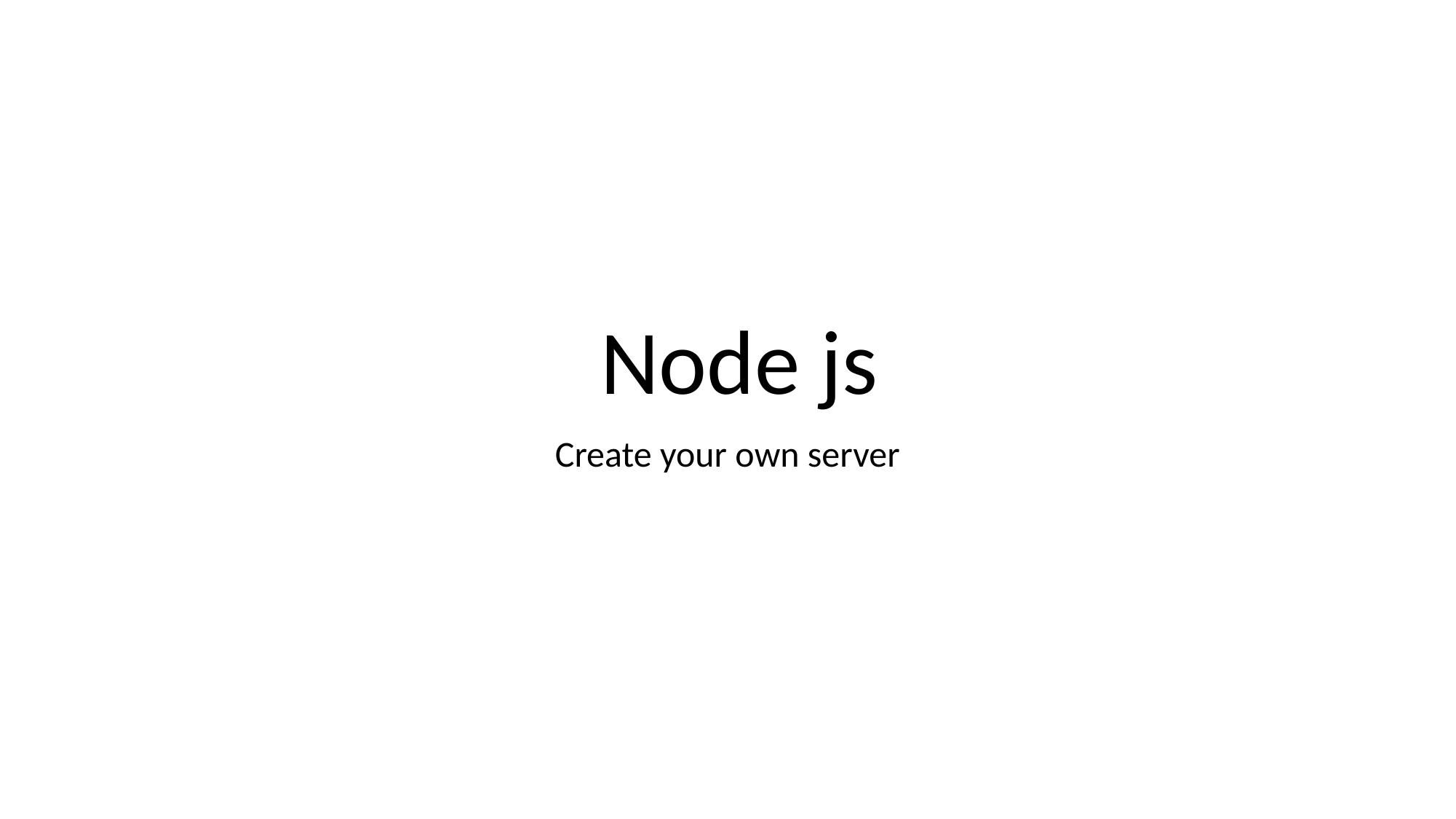

# Node js
Create your own server